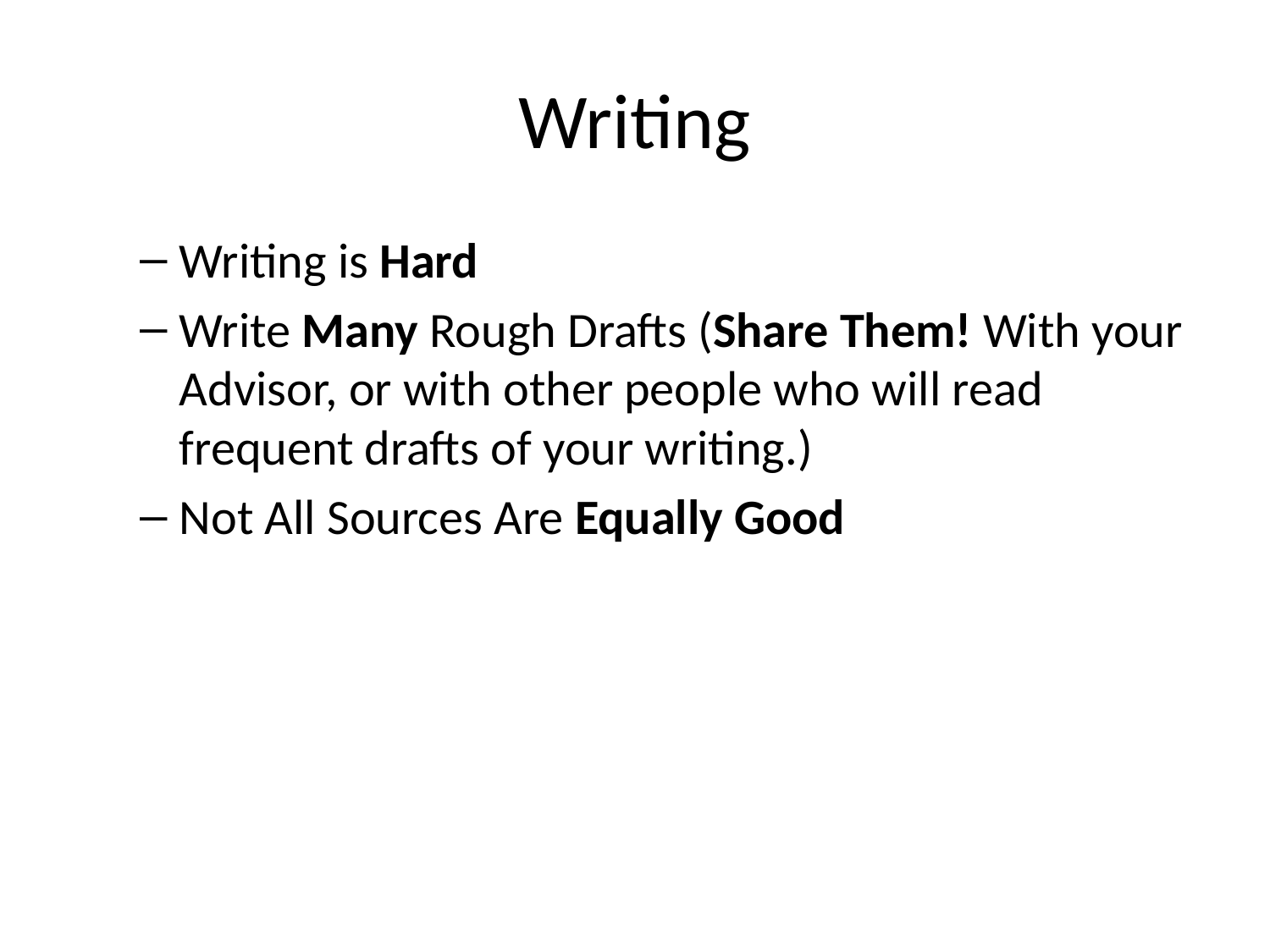

# Writing
Writing is Hard
Write Many Rough Drafts (Share Them! With your Advisor, or with other people who will read frequent drafts of your writing.)
Not All Sources Are Equally Good